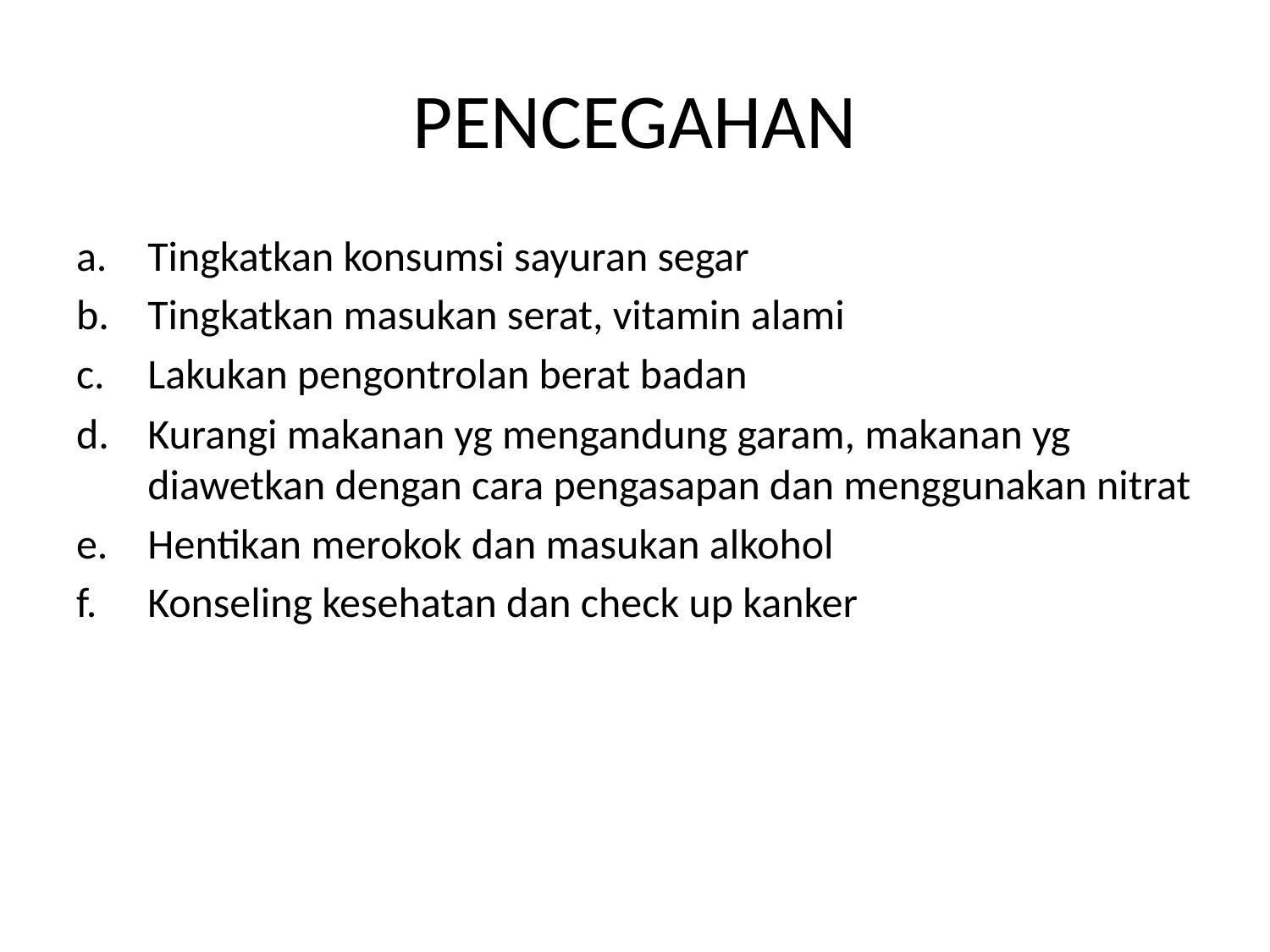

# PENCEGAHAN
Tingkatkan konsumsi sayuran segar
Tingkatkan masukan serat, vitamin alami
Lakukan pengontrolan berat badan
Kurangi makanan yg mengandung garam, makanan yg diawetkan dengan cara pengasapan dan menggunakan nitrat
Hentikan merokok dan masukan alkohol
Konseling kesehatan dan check up kanker